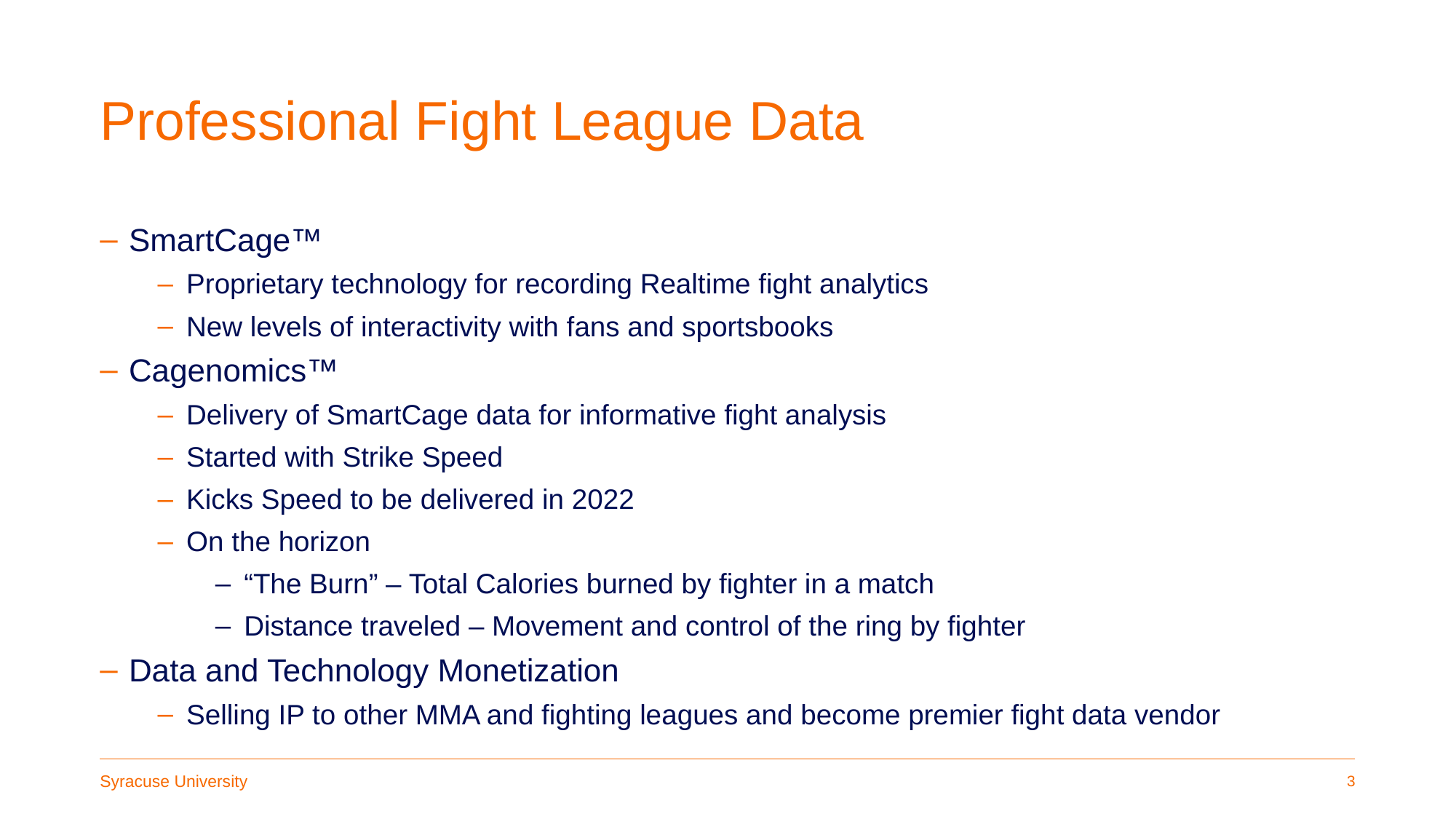

# Professional Fight League Data
SmartCage™
Proprietary technology for recording Realtime fight analytics
New levels of interactivity with fans and sportsbooks
Cagenomics™
Delivery of SmartCage data for informative fight analysis
Started with Strike Speed
Kicks Speed to be delivered in 2022
On the horizon
“The Burn” – Total Calories burned by fighter in a match
Distance traveled – Movement and control of the ring by fighter
Data and Technology Monetization
Selling IP to other MMA and fighting leagues and become premier fight data vendor